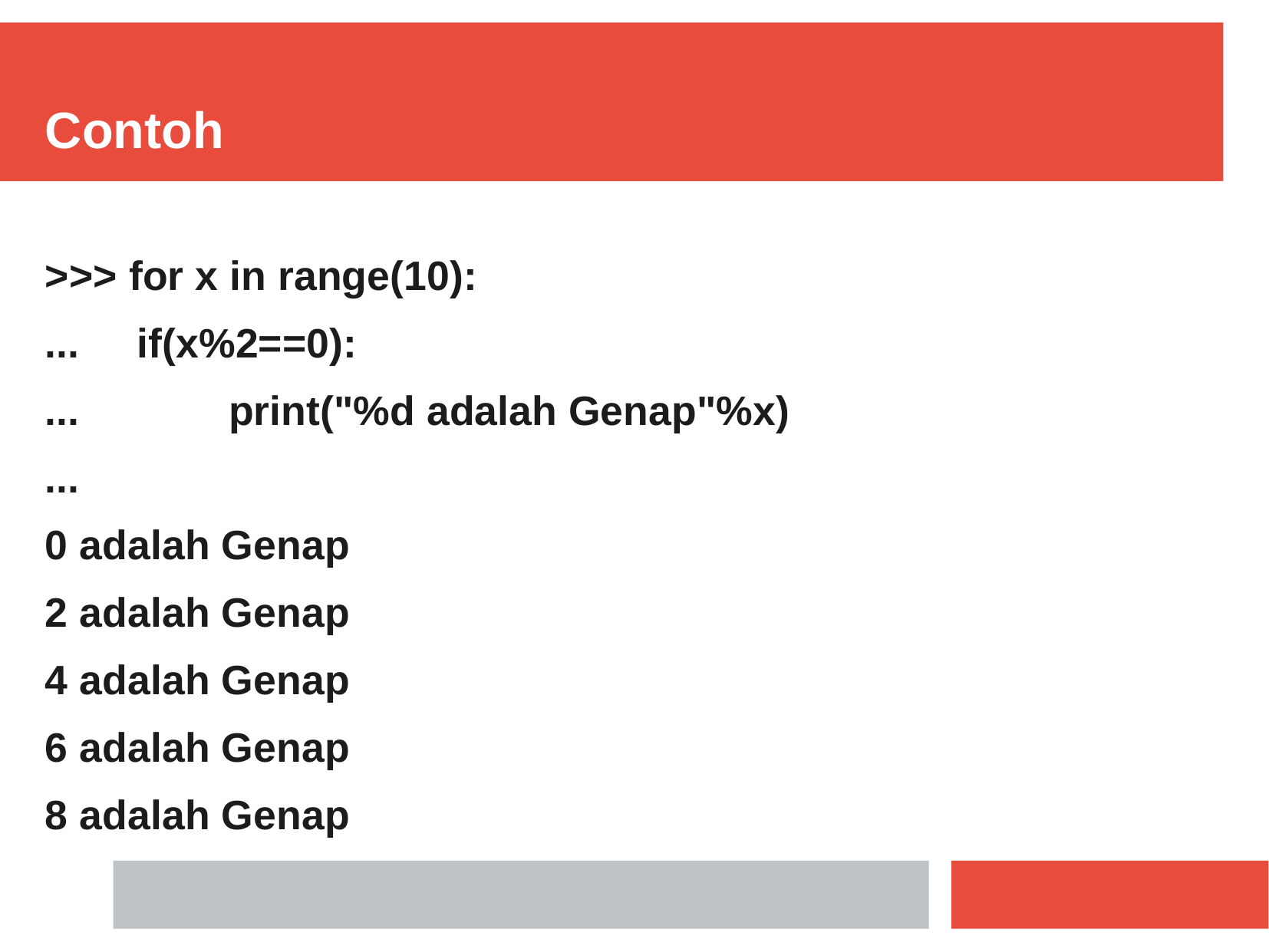

Contoh
>>> for x in range(10):
...     if(x%2==0):
...             print("%d adalah Genap"%x)
...
0 adalah Genap
2 adalah Genap
4 adalah Genap
6 adalah Genap
8 adalah Genap